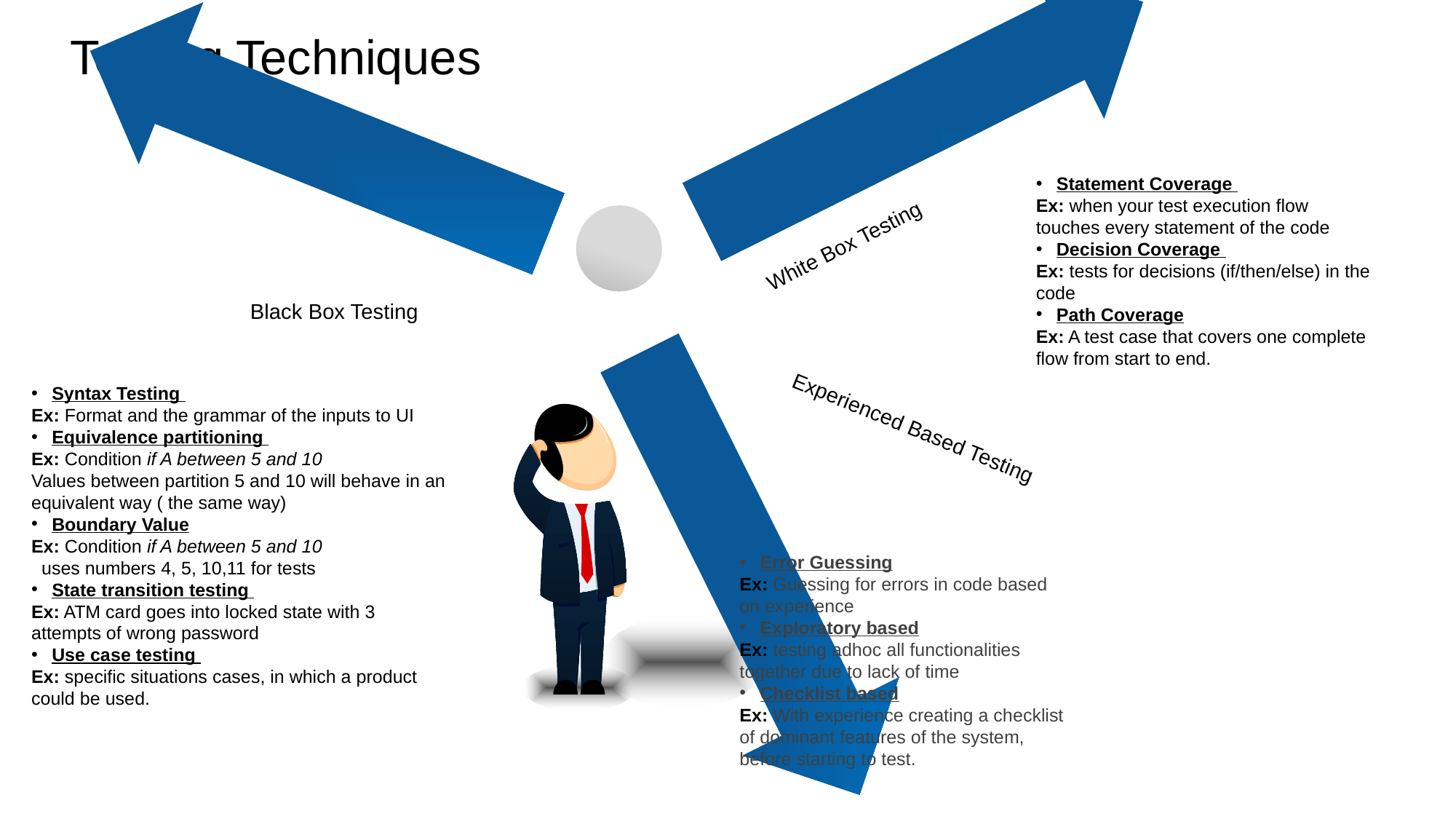

Testing Techniques
Statement Coverage
Ex: when your test execution flow touches every statement of the code
Decision Coverage
Ex: tests for decisions (if/then/else) in the code
Path Coverage
Ex: A test case that covers one complete flow from start to end.

White Box Testing
Black Box Testing
Syntax Testing
Ex: Format and the grammar of the inputs to UI
Equivalence partitioning
Ex: Condition if A between 5 and 10
Values between partition 5 and 10 will behave in an equivalent way ( the same way)
Boundary Value
Ex: Condition if A between 5 and 10
  uses numbers 4, 5, 10,11 for tests
State transition testing
Ex: ATM card goes into locked state with 3 attempts of wrong password
Use case testing
Ex: specific situations cases, in which a product could be used.

Experienced Based Testing
Error Guessing
Ex: Guessing for errors in code based on experience
Exploratory based
Ex: testing adhoc all functionalities together due to lack of time
Checklist based
Ex: With experience creating a checklist of dominant features of the system, before starting to test.